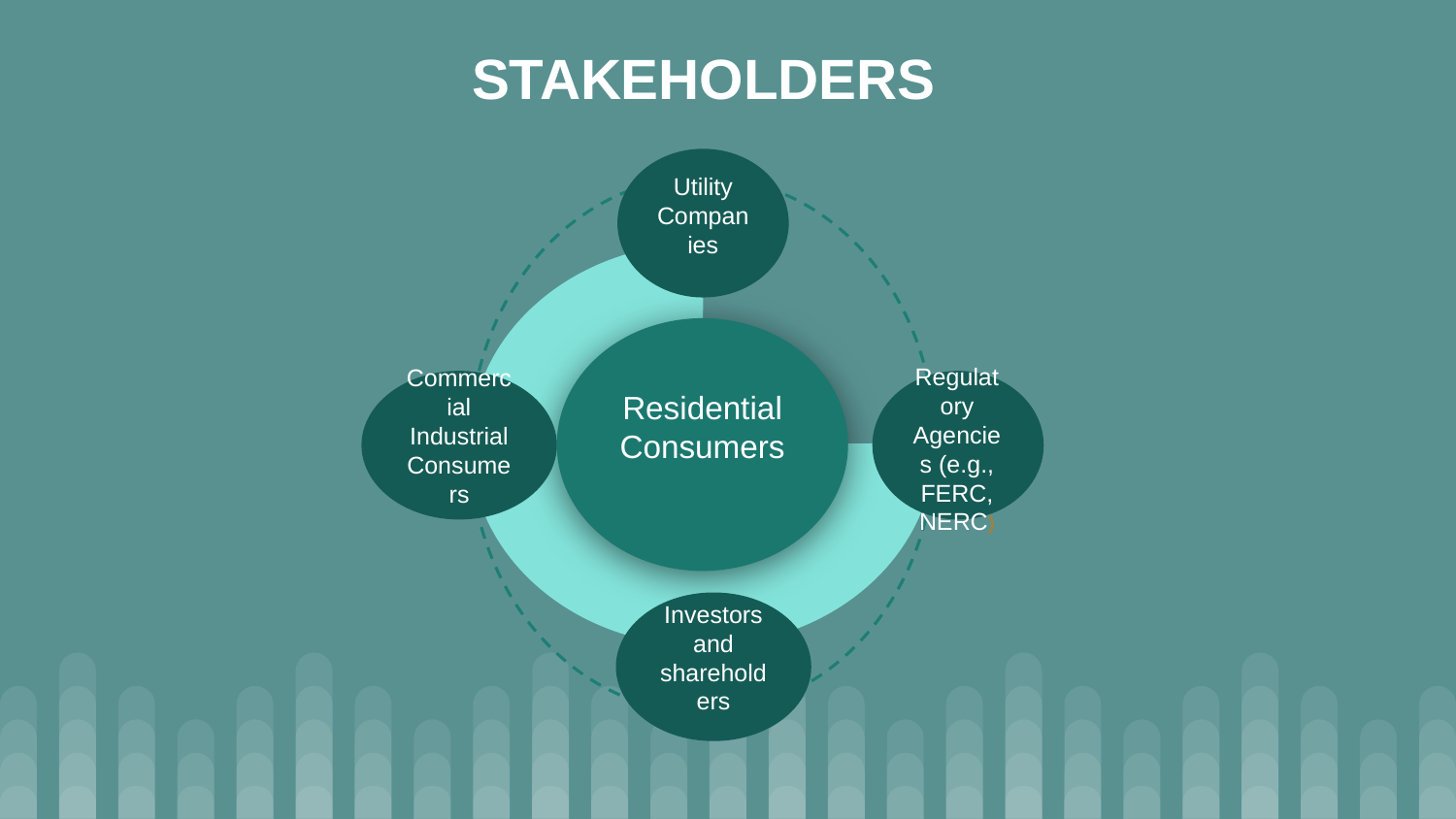

# STAKEHOLDERS

Utility Companies

Residential Consumers

Commercial Industrial Consumers

Regulatory Agencies (e.g., FERC, NERC)

Investors and shareholders